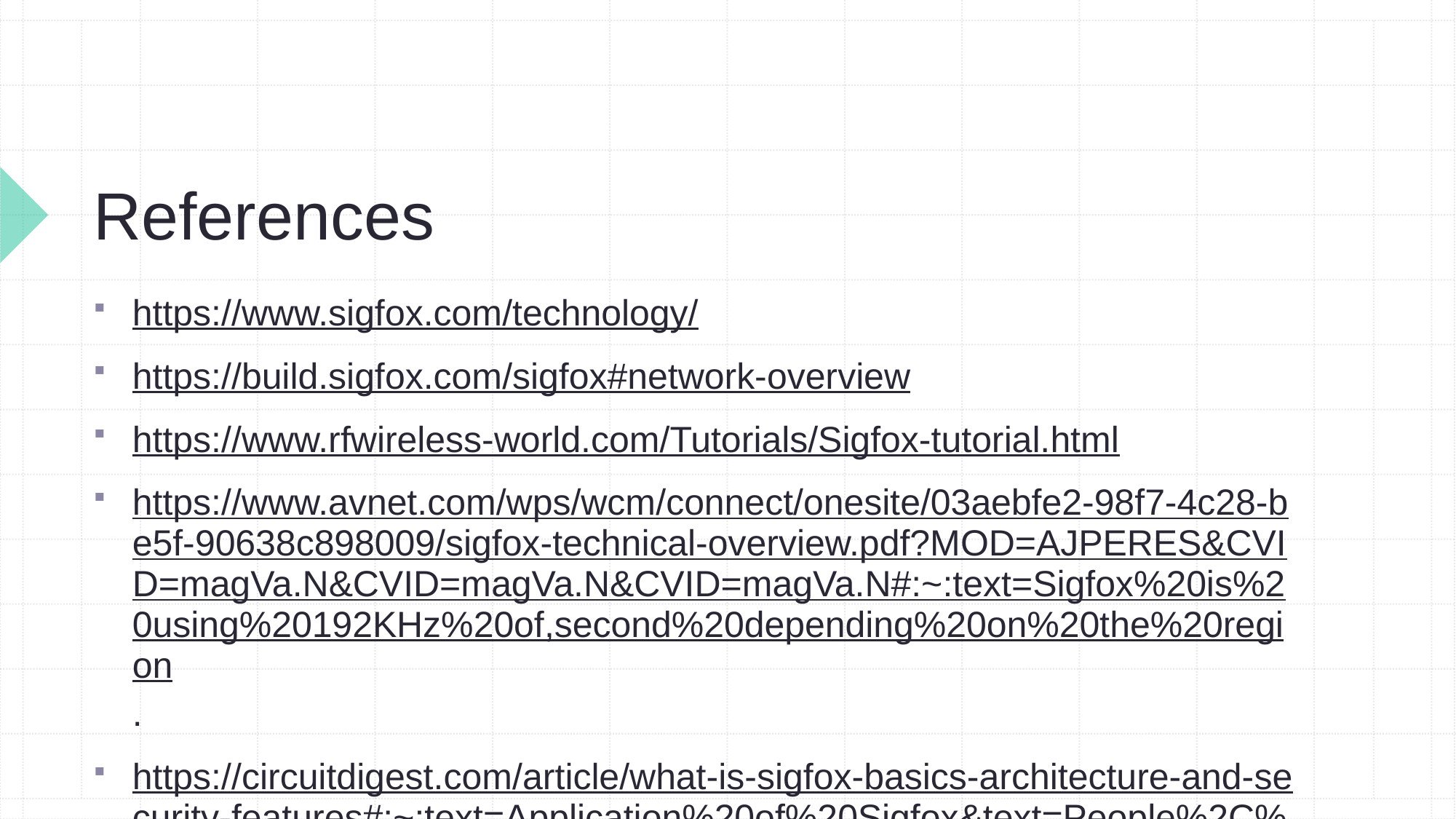

# References
https://www.sigfox.com/technology/
https://build.sigfox.com/sigfox#network-overview
https://www.rfwireless-world.com/Tutorials/Sigfox-tutorial.html
https://www.avnet.com/wps/wcm/connect/onesite/03aebfe2-98f7-4c28-be5f-90638c898009/sigfox-technical-overview.pdf?MOD=AJPERES&CVID=magVa.N&CVID=magVa.N&CVID=magVa.N#:~:text=Sigfox%20is%20using%20192KHz%20of,second%20depending%20on%20the%20region.
https://circuitdigest.com/article/what-is-sigfox-basics-architecture-and-security-features#:~:text=Application%20of%20Sigfox&text=People%2C%20Goods%20or%20other%20type,communication%20in%20the%20transport%20sector
https://www.youtube.com/watch?v=jcYoNvkorOY&t=5s